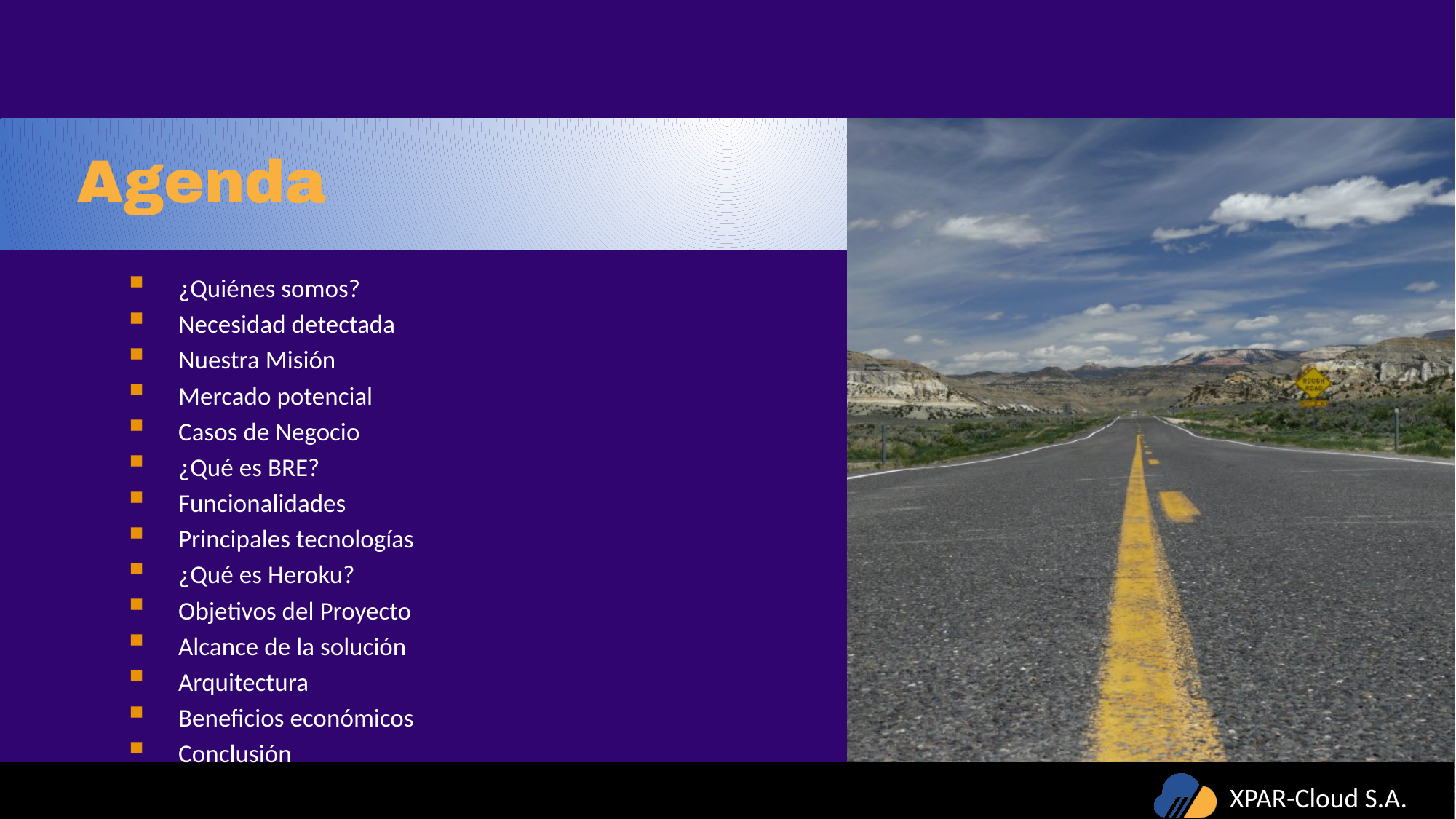

# Agenda
¿Quiénes somos?
Necesidad detectada
Nuestra Misión
Mercado potencial
Casos de Negocio
¿Qué es BRE?
Funcionalidades
Principales tecnologías
¿Qué es Heroku?
Objetivos del Proyecto
Alcance de la solución
Arquitectura
Beneficios económicos
Conclusión